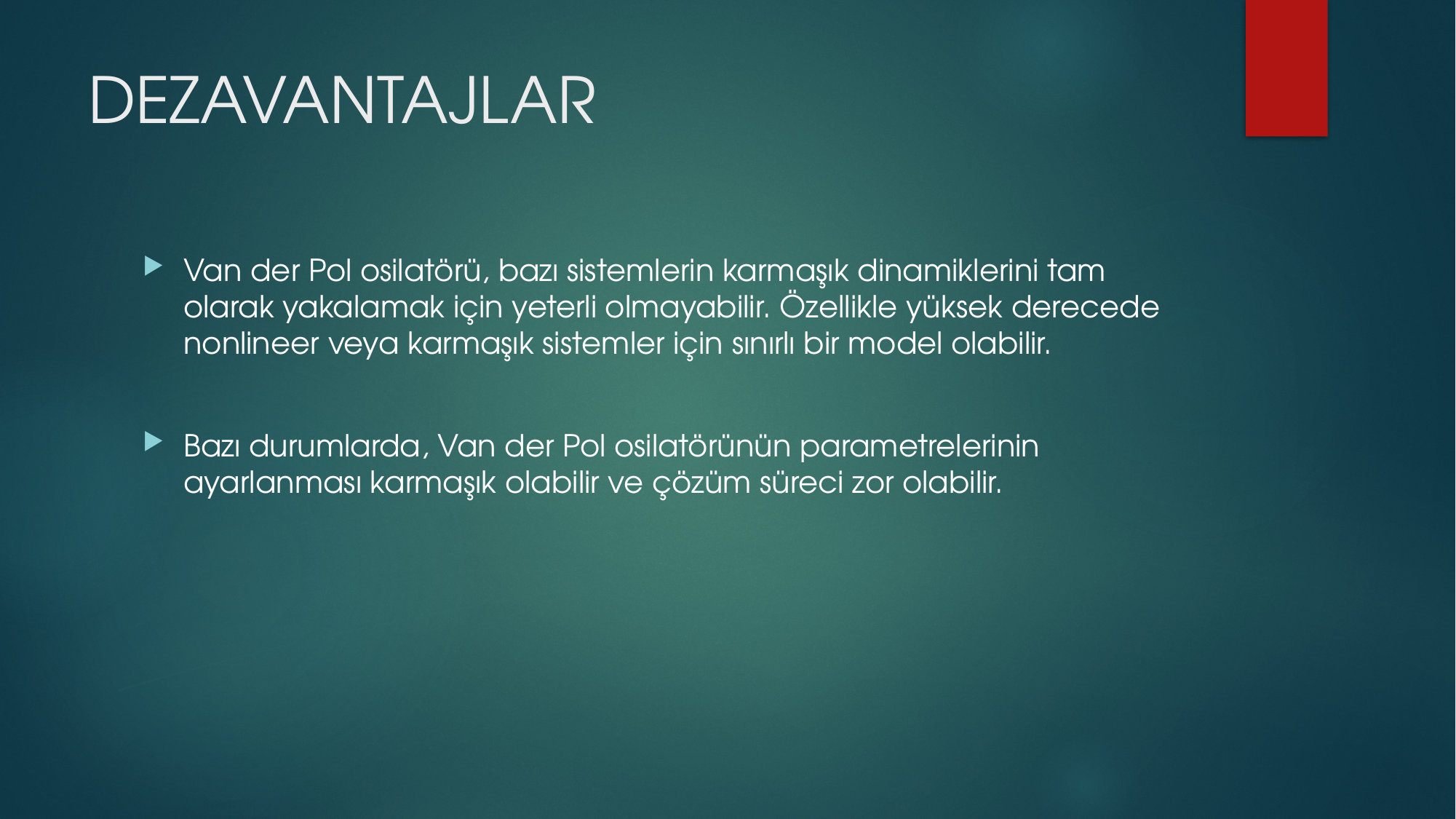

# DEZAVANTAJLAR
Van der Pol osilatörü, bazı sistemlerin karmaşık dinamiklerini tam olarak yakalamak için yeterli olmayabilir. Özellikle yüksek derecede nonlineer veya karmaşık sistemler için sınırlı bir model olabilir.

Bazı durumlarda, Van der Pol osilatörünün parametrelerinin ayarlanması karmaşık olabilir ve çözüm süreci zor olabilir.